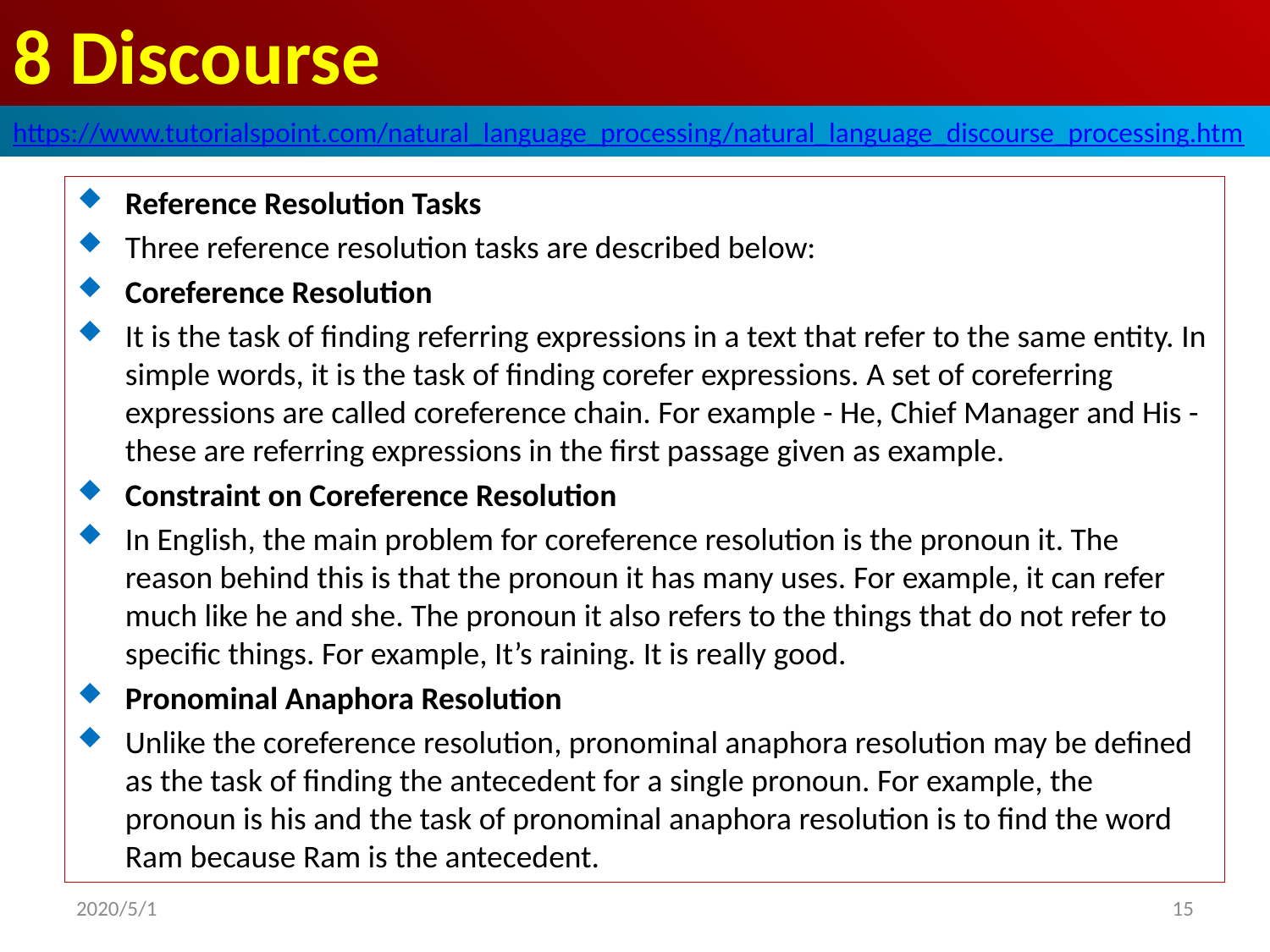

# 8 Discourse
https://www.tutorialspoint.com/natural_language_processing/natural_language_discourse_processing.htm
Reference Resolution Tasks
Three reference resolution tasks are described below:
Coreference Resolution
It is the task of finding referring expressions in a text that refer to the same entity. In simple words, it is the task of finding corefer expressions. A set of coreferring expressions are called coreference chain. For example - He, Chief Manager and His - these are referring expressions in the first passage given as example.
Constraint on Coreference Resolution
In English, the main problem for coreference resolution is the pronoun it. The reason behind this is that the pronoun it has many uses. For example, it can refer much like he and she. The pronoun it also refers to the things that do not refer to specific things. For example, It’s raining. It is really good.
Pronominal Anaphora Resolution
Unlike the coreference resolution, pronominal anaphora resolution may be defined as the task of finding the antecedent for a single pronoun. For example, the pronoun is his and the task of pronominal anaphora resolution is to find the word Ram because Ram is the antecedent.

2020/5/1
15